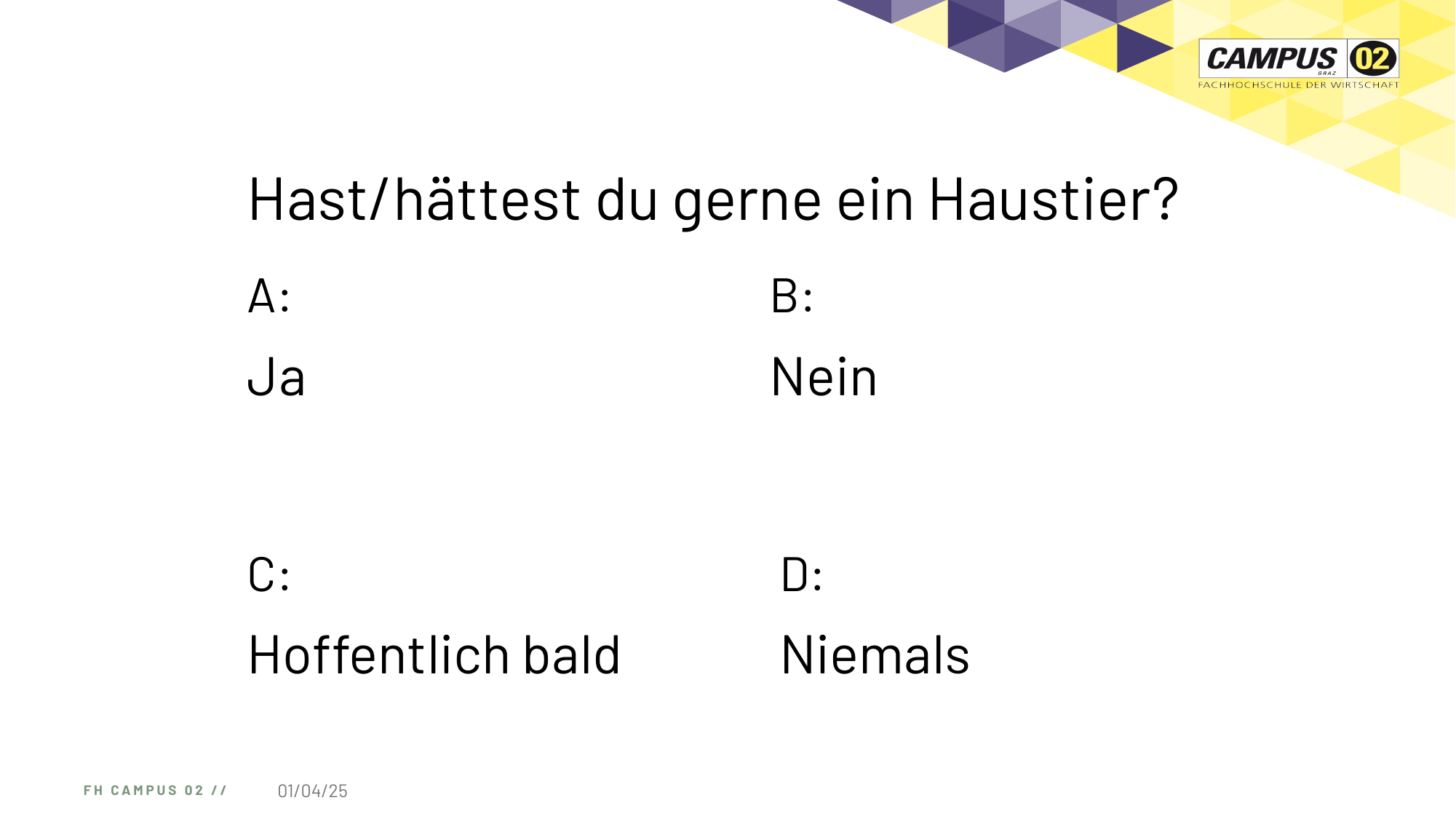

Hast/hättest du gerne ein Haustier?
A:
Ja
B:
Nein
C:
Hoffentlich bald
D:
Niemals
FH CAMPUS 02 //
01/04/25